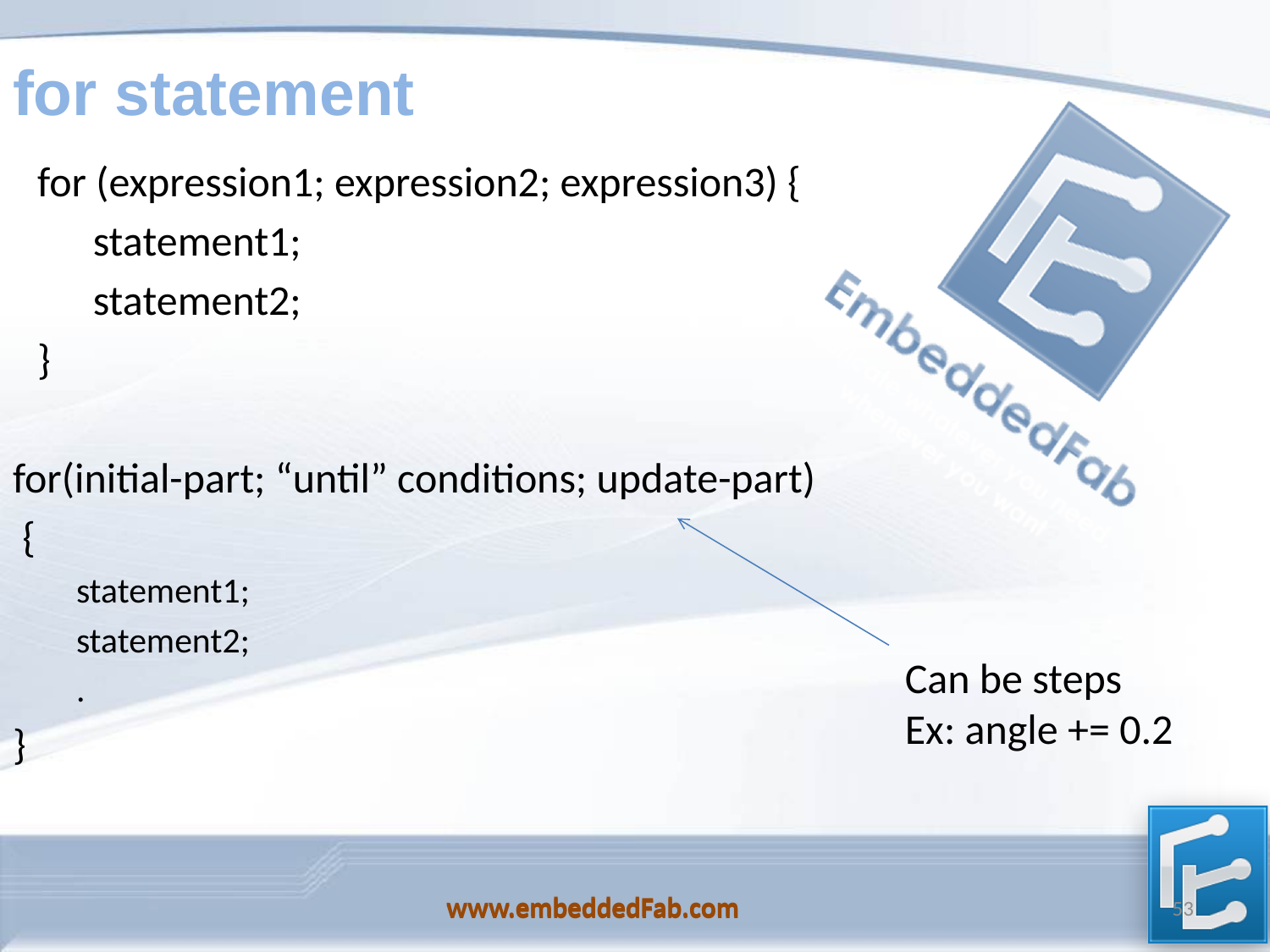

# for statement
for (expression1; expression2; expression3) {
statement1;
statement2;
}

for(initial-part; “until” conditions; update-part)
 {
statement1;
statement2;
.
}

Can be steps
Ex: angle += 0.2
www.embeddedFab.com
53